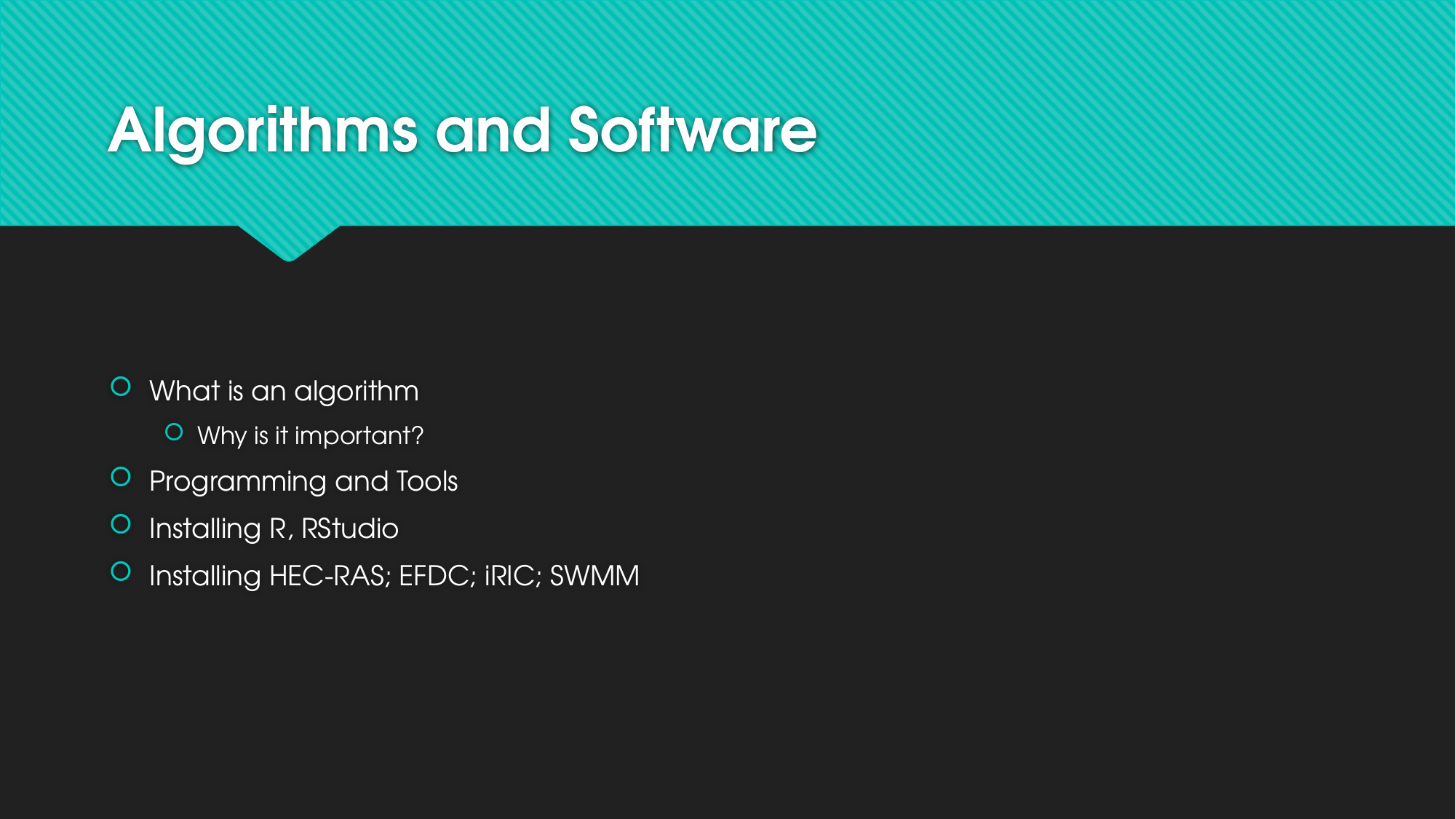

# Algorithms and Software
What is an algorithm
Why is it important?
Programming and Tools
Installing R, RStudio
Installing HEC-RAS; EFDC; iRIC; SWMM